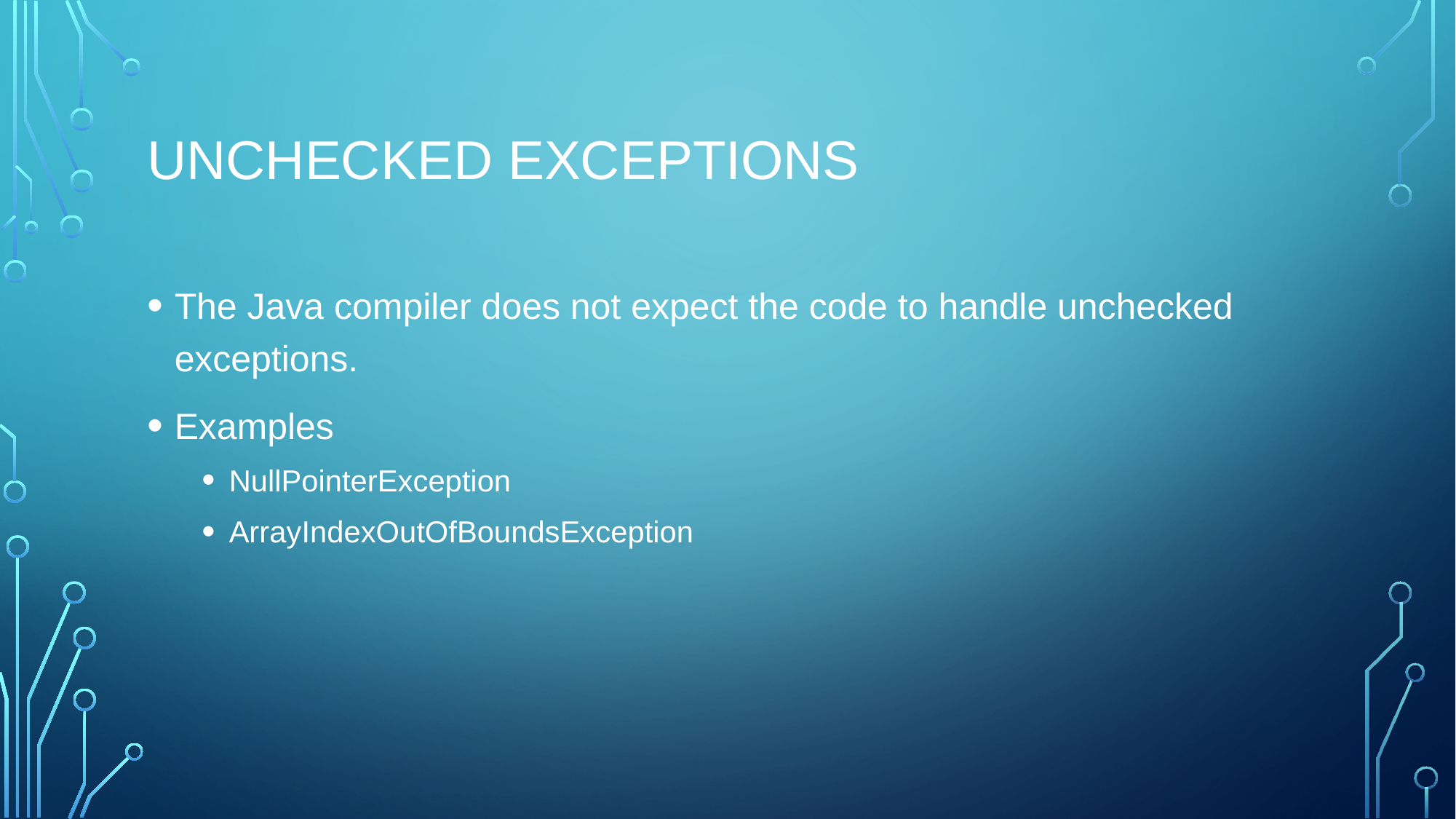

# Unchecked exceptions
The Java compiler does not expect the code to handle unchecked exceptions.
Examples
NullPointerException
ArrayIndexOutOfBoundsException